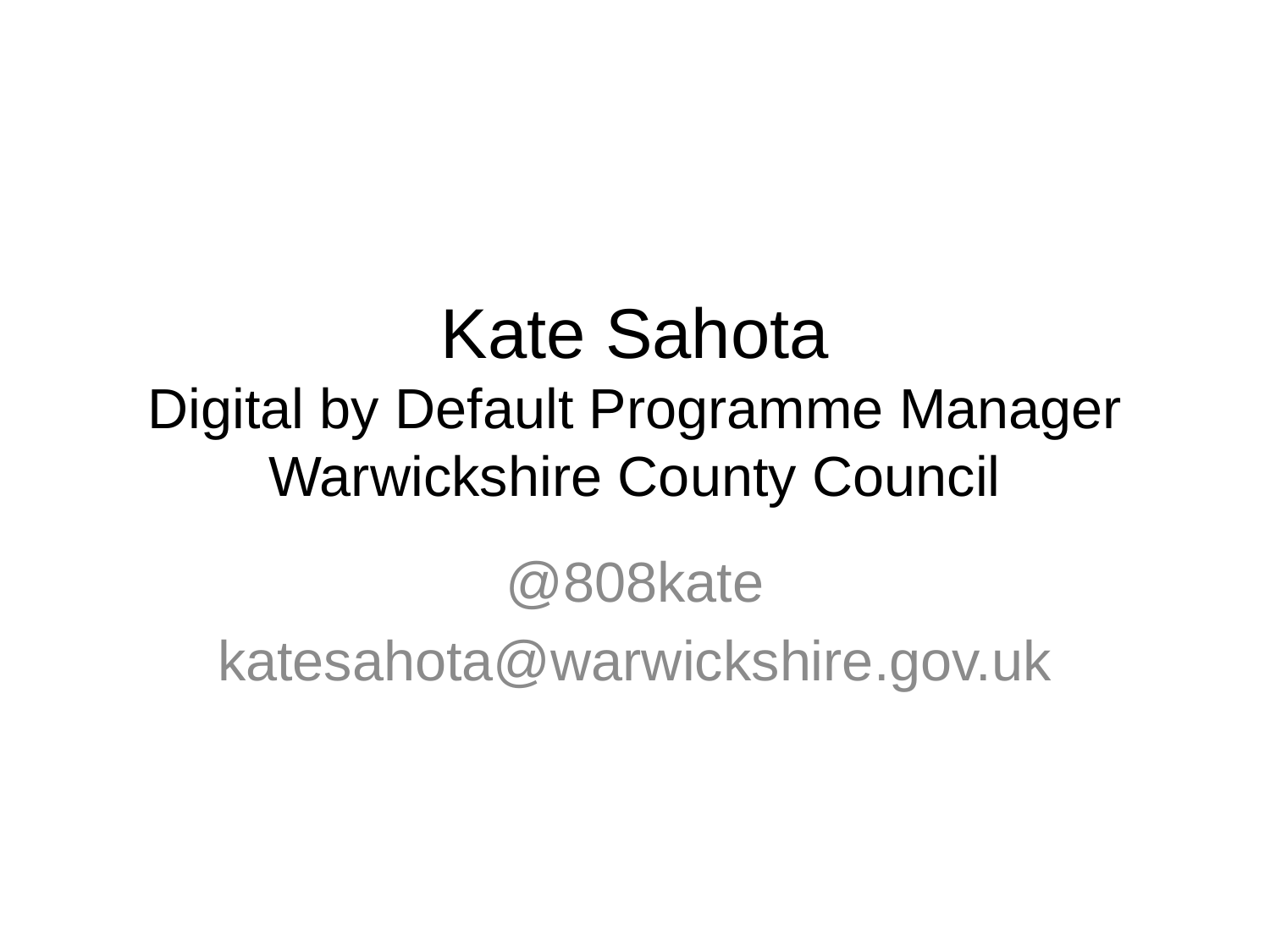

# Kate Sahota Digital by Default Programme Manager Warwickshire County Council
@808kate
katesahota@warwickshire.gov.uk